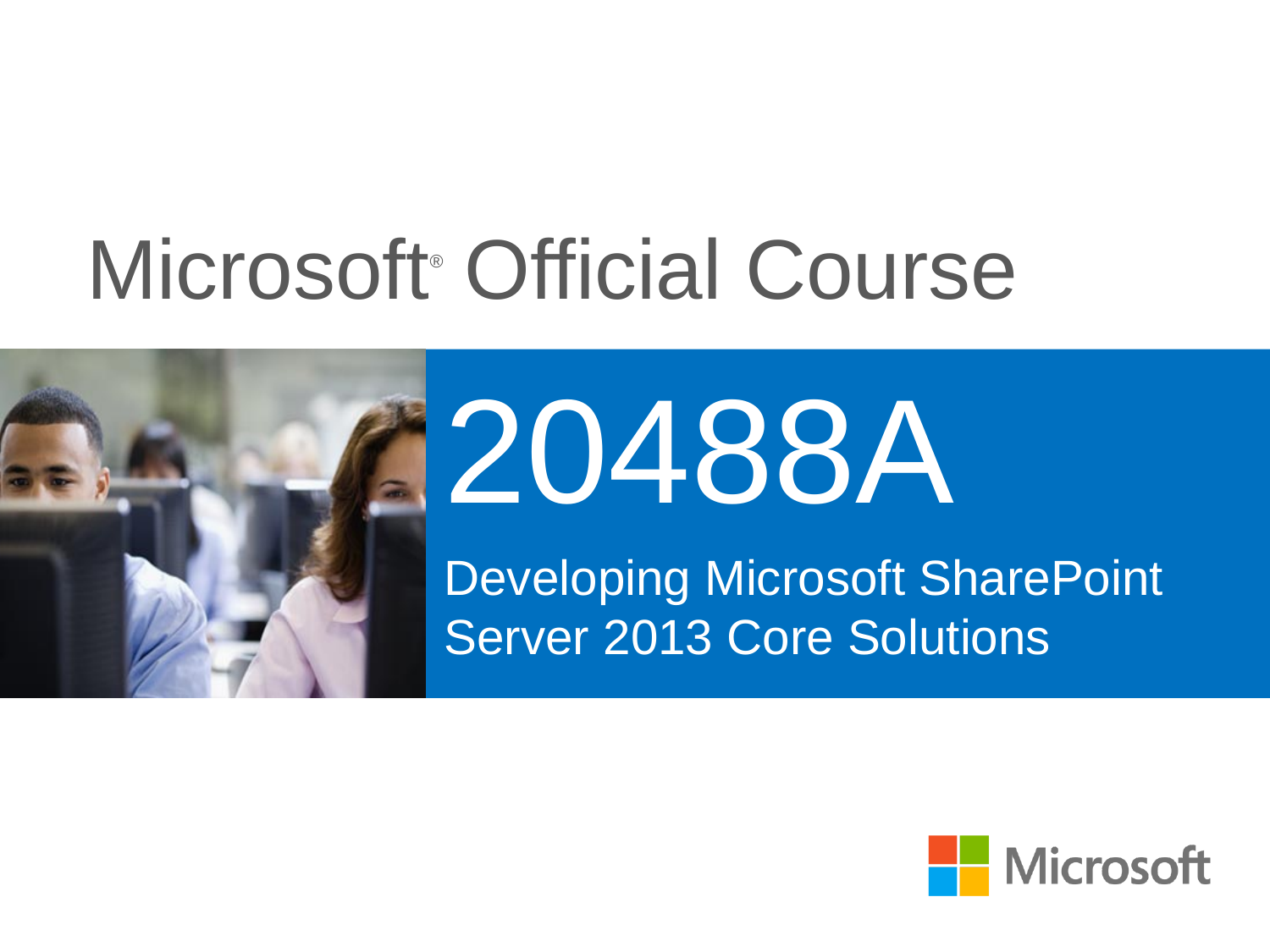

20488A
Developing Microsoft SharePoint Server 2013 Core Solutions